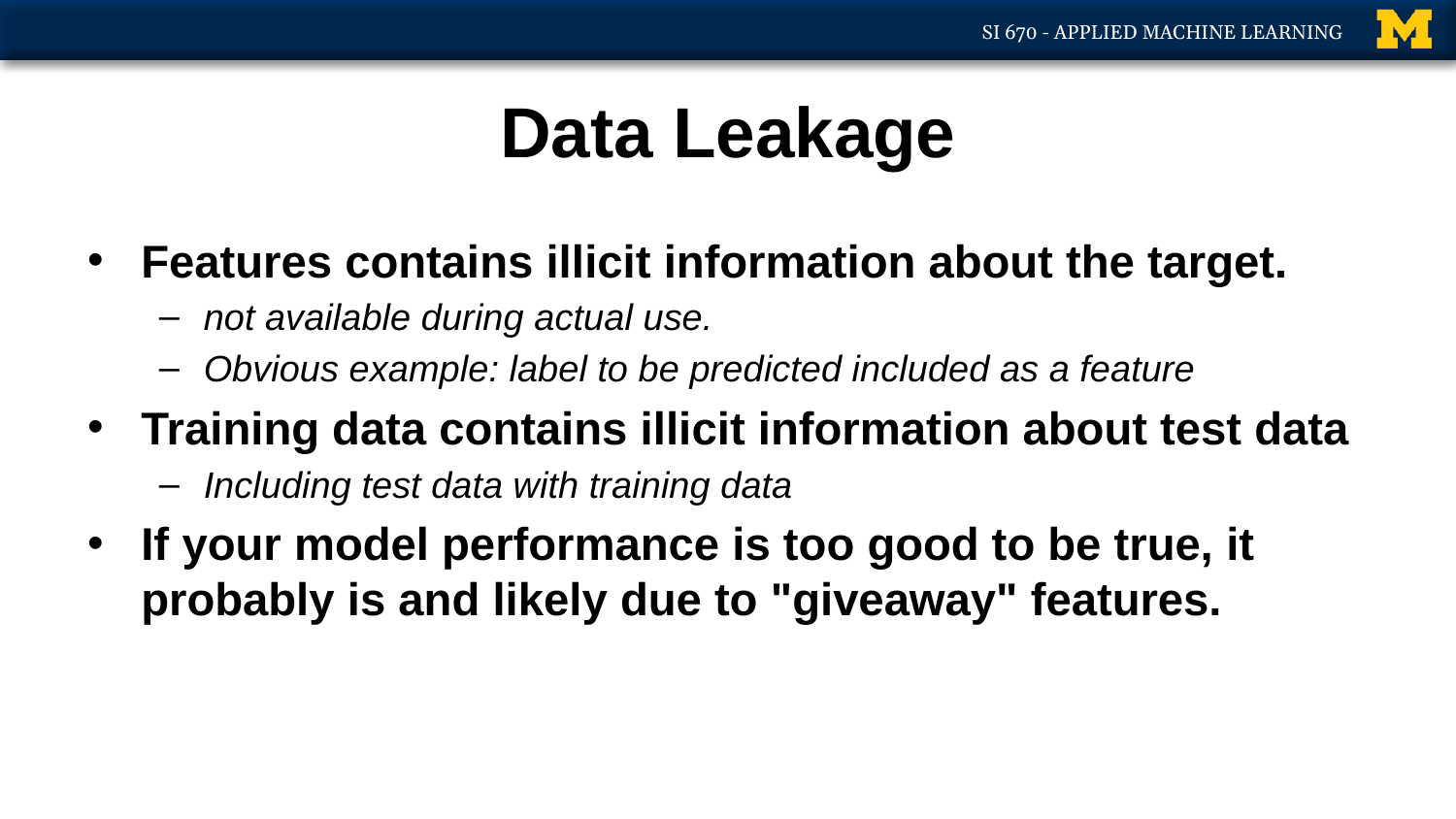

# Data Leakage
Features contains illicit information about the target.
not available during actual use.
Obvious example: label to be predicted included as a feature
Training data contains illicit information about test data
Including test data with training data
If your model performance is too good to be true, it probably is and likely due to "giveaway" features.